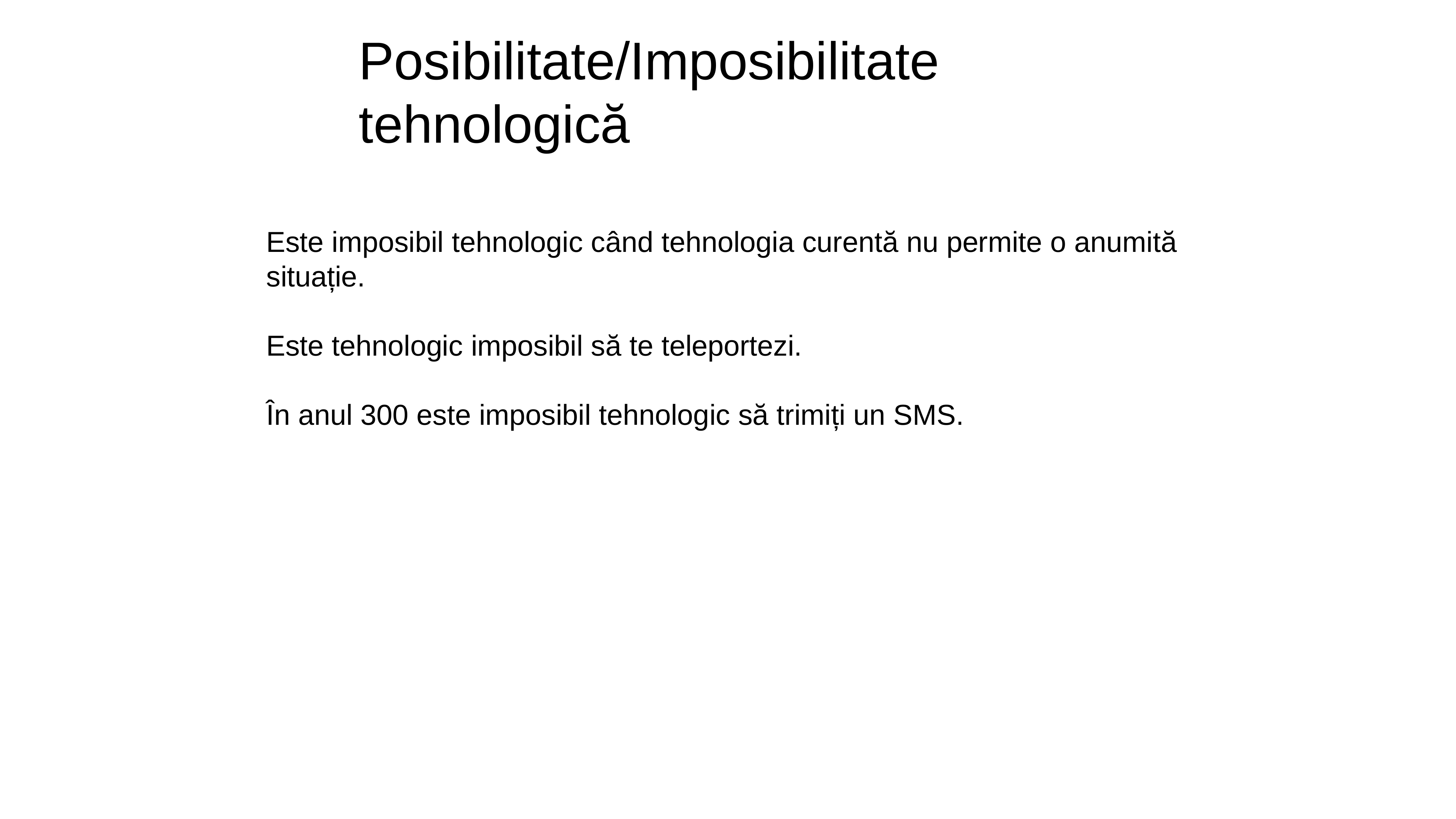

# Posibilitate/Imposibilitate tehnologică
Este imposibil tehnologic când tehnologia curentă nu permite o anumită situație.

Este tehnologic imposibil să te teleportezi.

În anul 300 este imposibil tehnologic să trimiți un SMS.